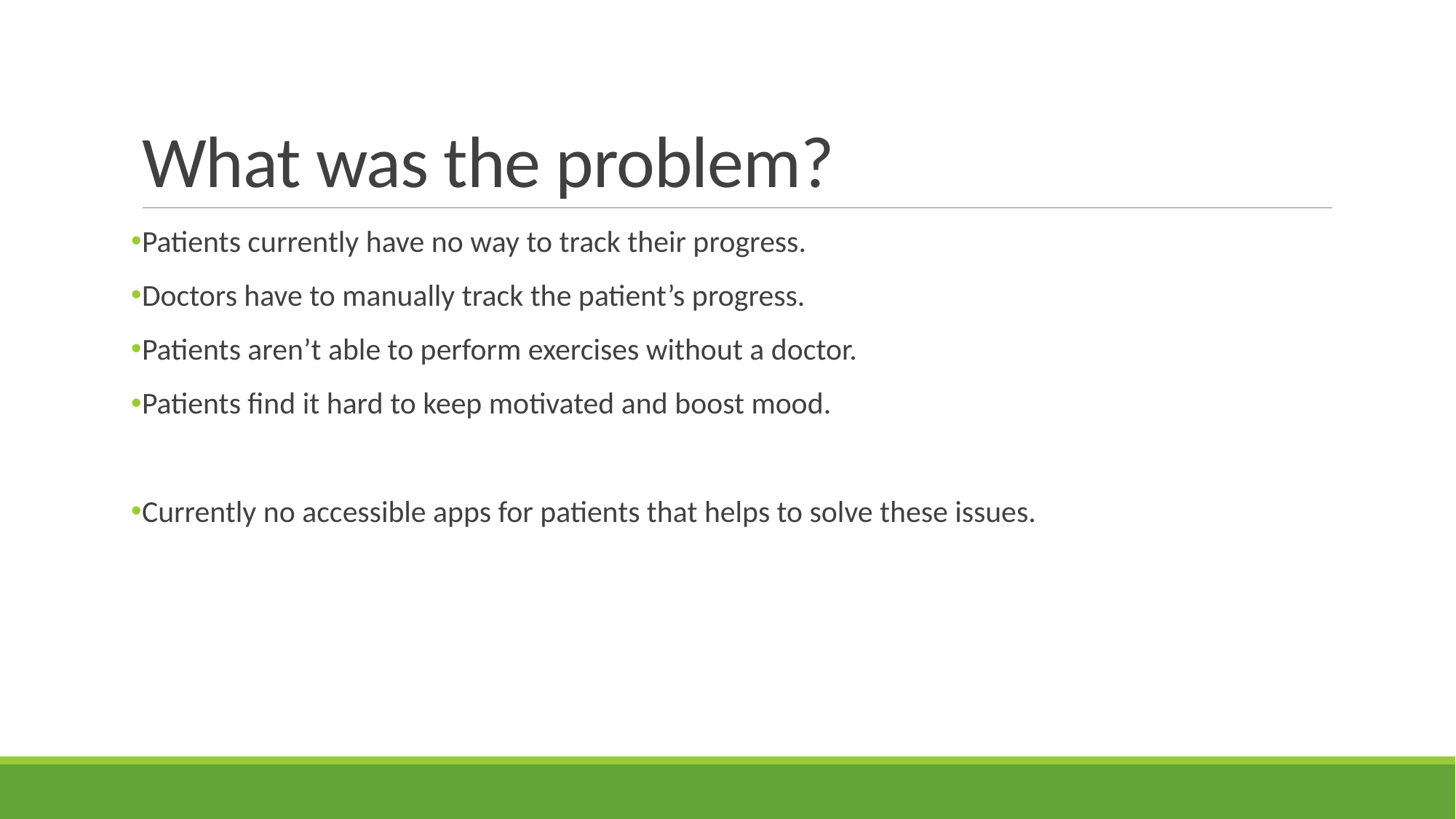

# What was the problem?
Patients currently have no way to track their progress.
Doctors have to manually track the patient’s progress.
Patients aren’t able to perform exercises without a doctor.
Patients find it hard to keep motivated and boost mood.

Currently no accessible apps for patients that helps to solve these issues.